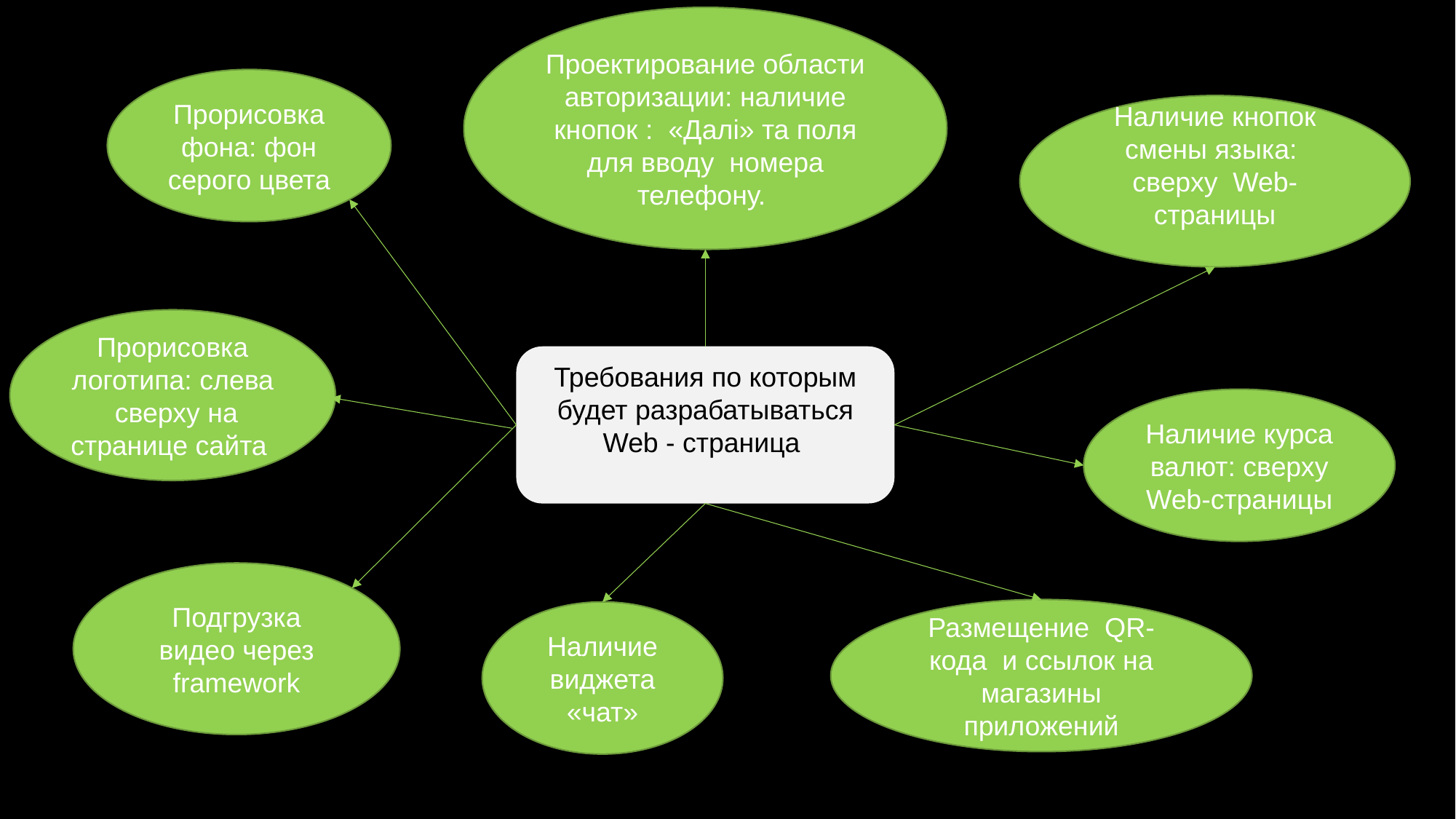

Проектирование области авторизации: наличие кнопок :  «Далі» та поля для вводу  номера телефону.
Прорисовка фона: фон серого цвета
Наличие кнопок смены языка:  сверху  Web-страницы

Прорисовка логотипа: слева  сверху на странице сайта
Требования по которым будет разрабатываться Web - страница

Наличие курса валют: сверху Web-страницы
Подгрузка видео через framework
Размещение  QR-кода  и ссылок на магазины приложений
Наличие виджета «чат»